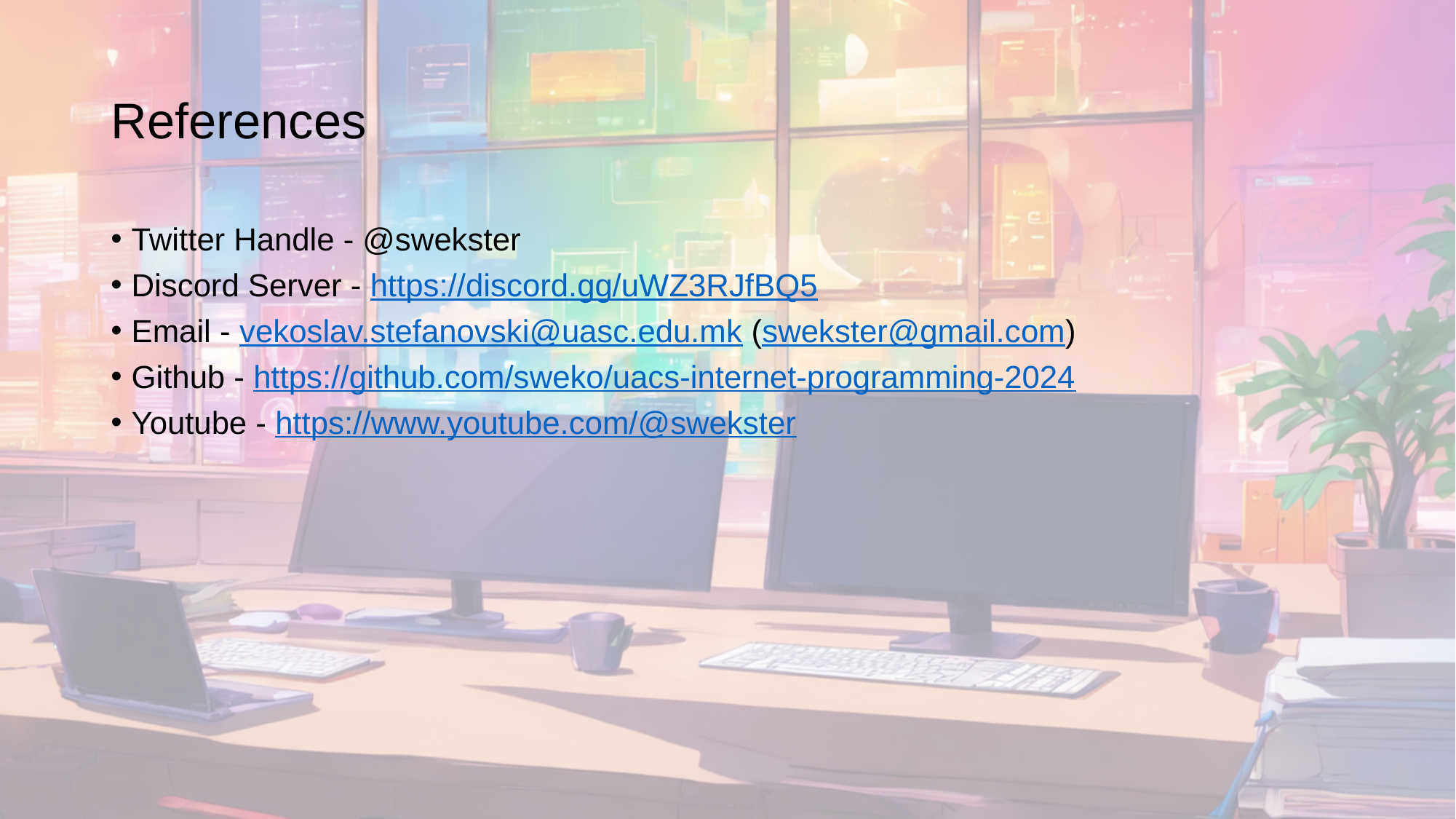

# References
Twitter Handle - @swekster
Discord Server - https://discord.gg/uWZ3RJfBQ5
Email - vekoslav.stefanovski@uasc.edu.mk (swekster@gmail.com)
Github - https://github.com/sweko/uacs-internet-programming-2024
Youtube - https://www.youtube.com/@swekster